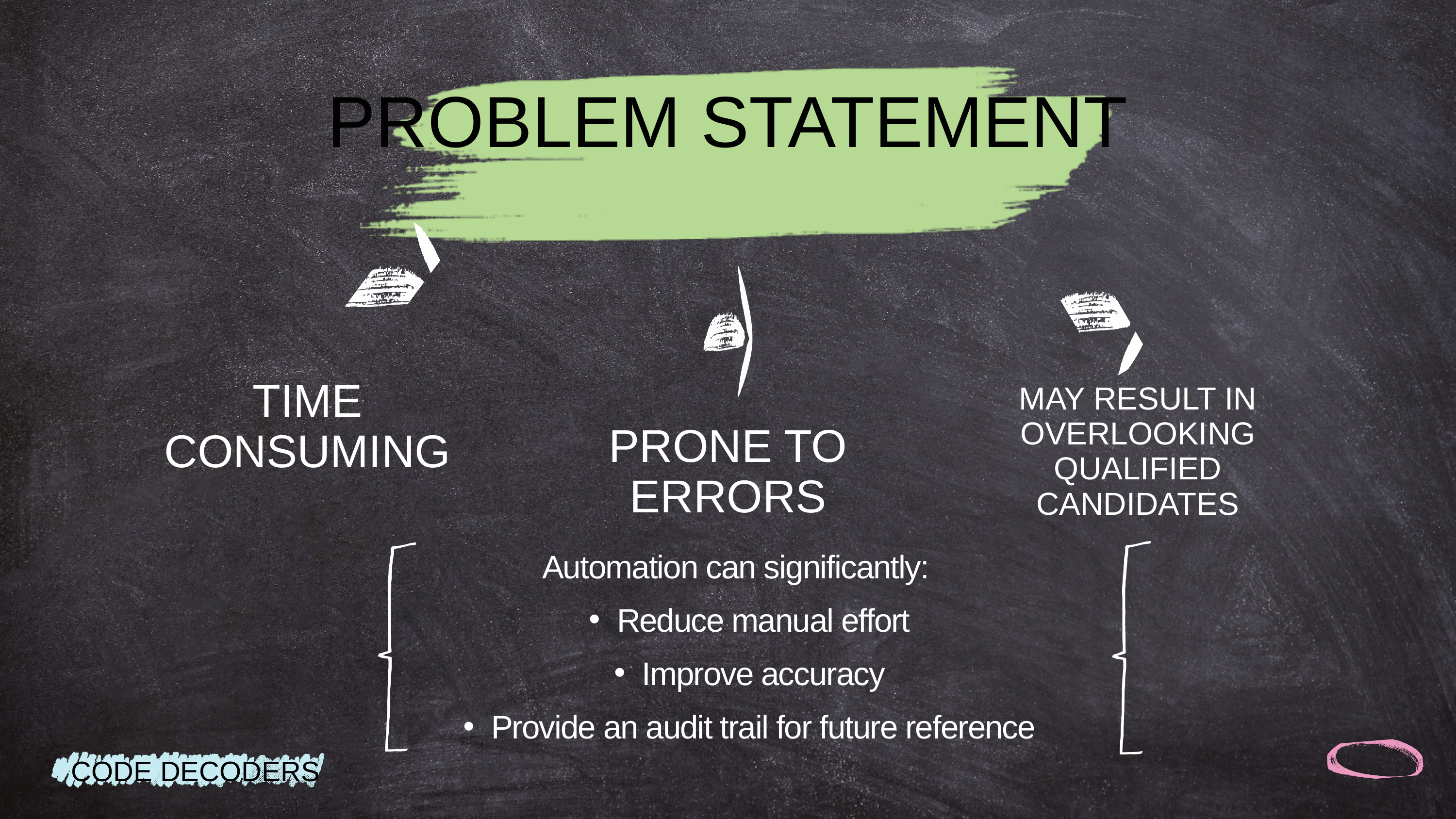

PROBLEM STATEMENT

TIME CONSUMING
MAY RESULT IN OVERLOOKING QUALIFIED CANDIDATES
PRONE TO ERRORS
Automation can significantly:
Reduce manual effort
Improve accuracy
Provide an audit trail for future reference

CODE DECODERS